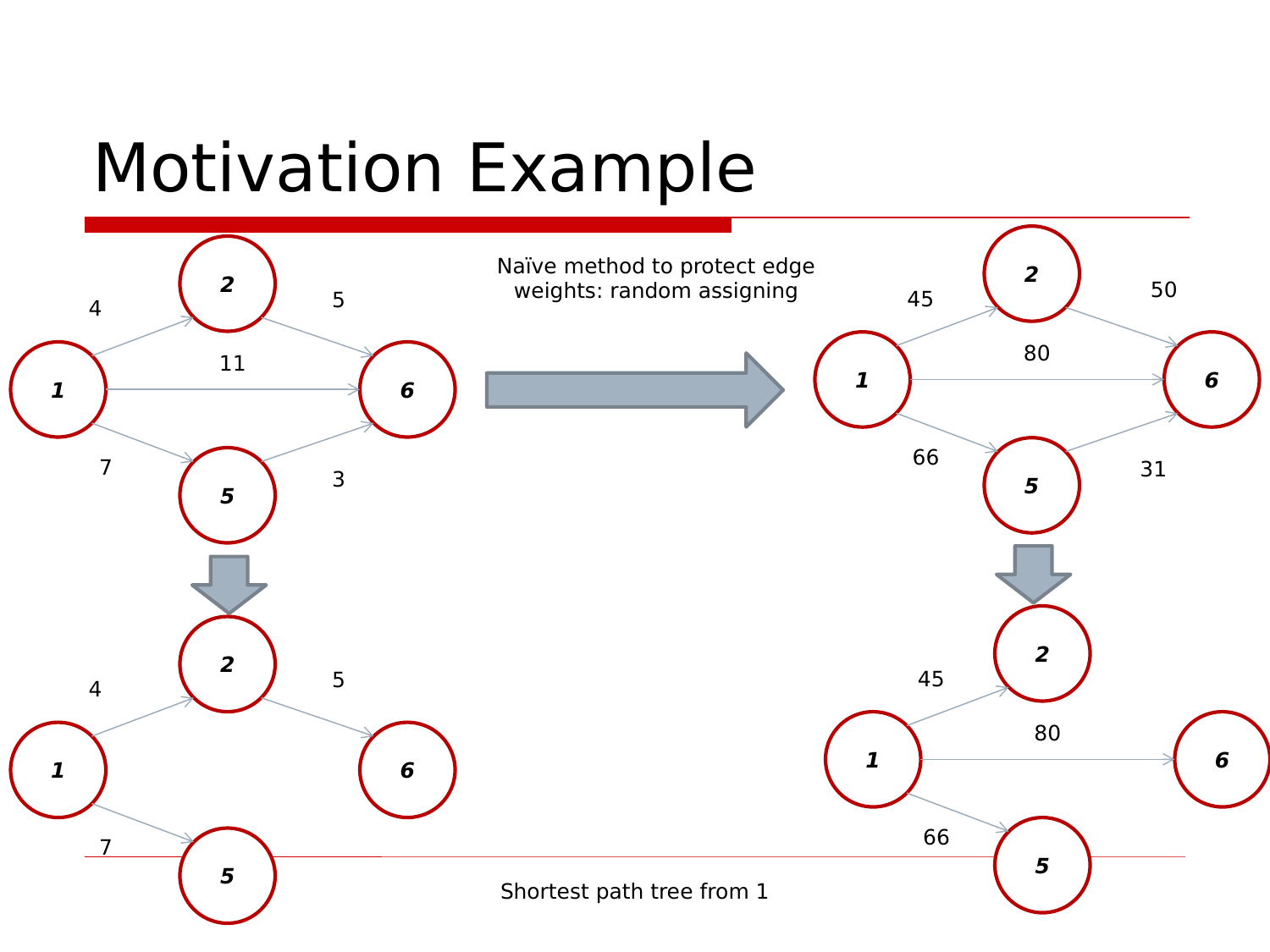

# Motivation Example
2
Naïve method to protect edge weights: random assigning
50
45
1
6
80

66
5
31
2
5
4
1
6
11
7
5
3

2
45
1
6
80
66
5
2
5
4
1
6
7
5
Shortest path tree from 1